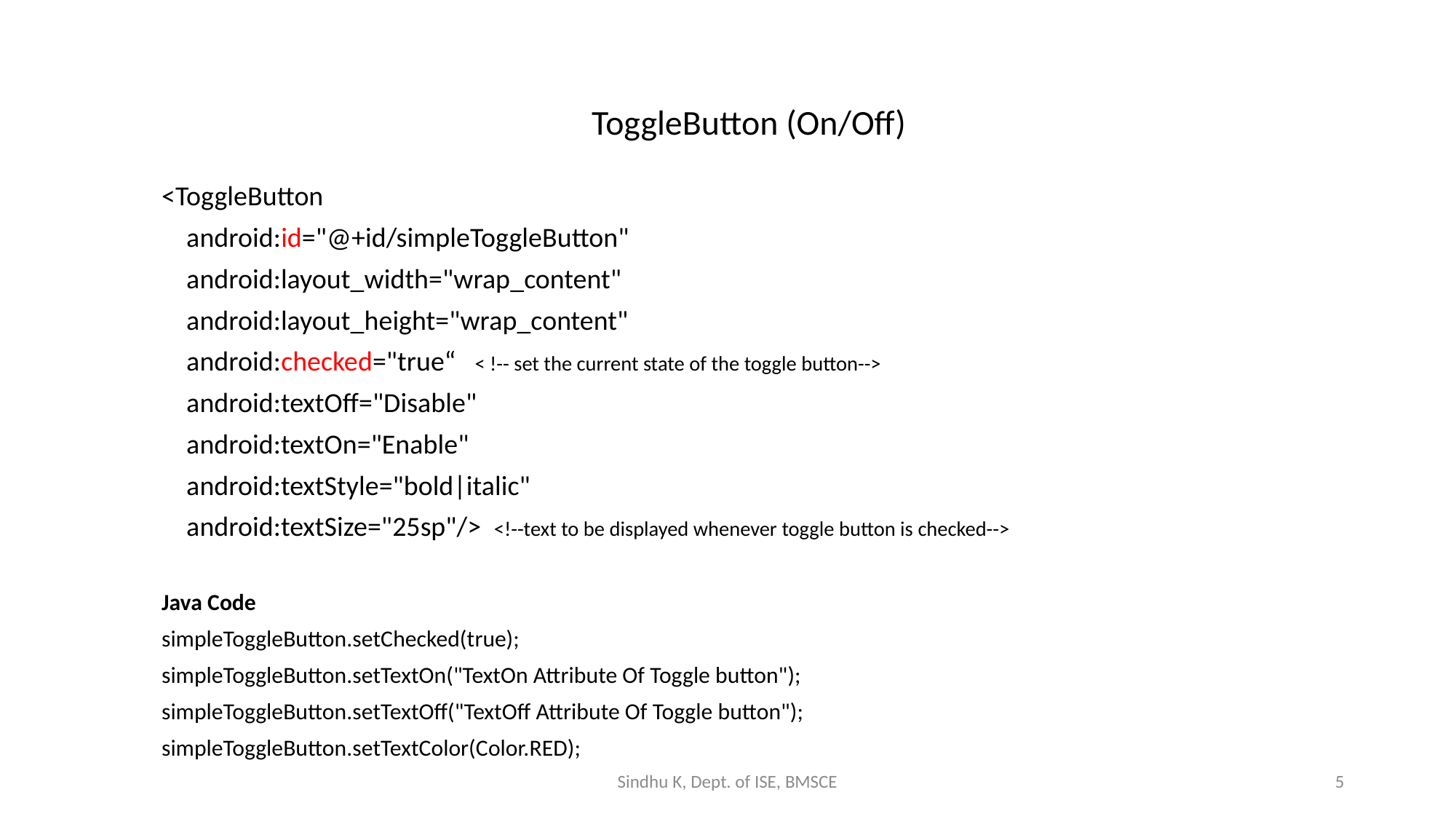

# ToggleButton (On/Off)
<ToggleButton
    android:id="@+id/simpleToggleButton"
    android:layout_width="wrap_content"
    android:layout_height="wrap_content"
    android:checked="true“   < !-- set the current state of the toggle button-->
    android:textOff="Disable"
    android:textOn="Enable"
    android:textStyle="bold|italic"
    android:textSize="25sp"/>  <!--text to be displayed whenever toggle button is checked-->

Java Code
simpleToggleButton.setChecked(true);
simpleToggleButton.setTextOn("TextOn Attribute Of Toggle button");
simpleToggleButton.setTextOff("TextOff Attribute Of Toggle button");
simpleToggleButton.setTextColor(Color.RED);

Sindhu K, Dept. of ISE, BMSCE
5